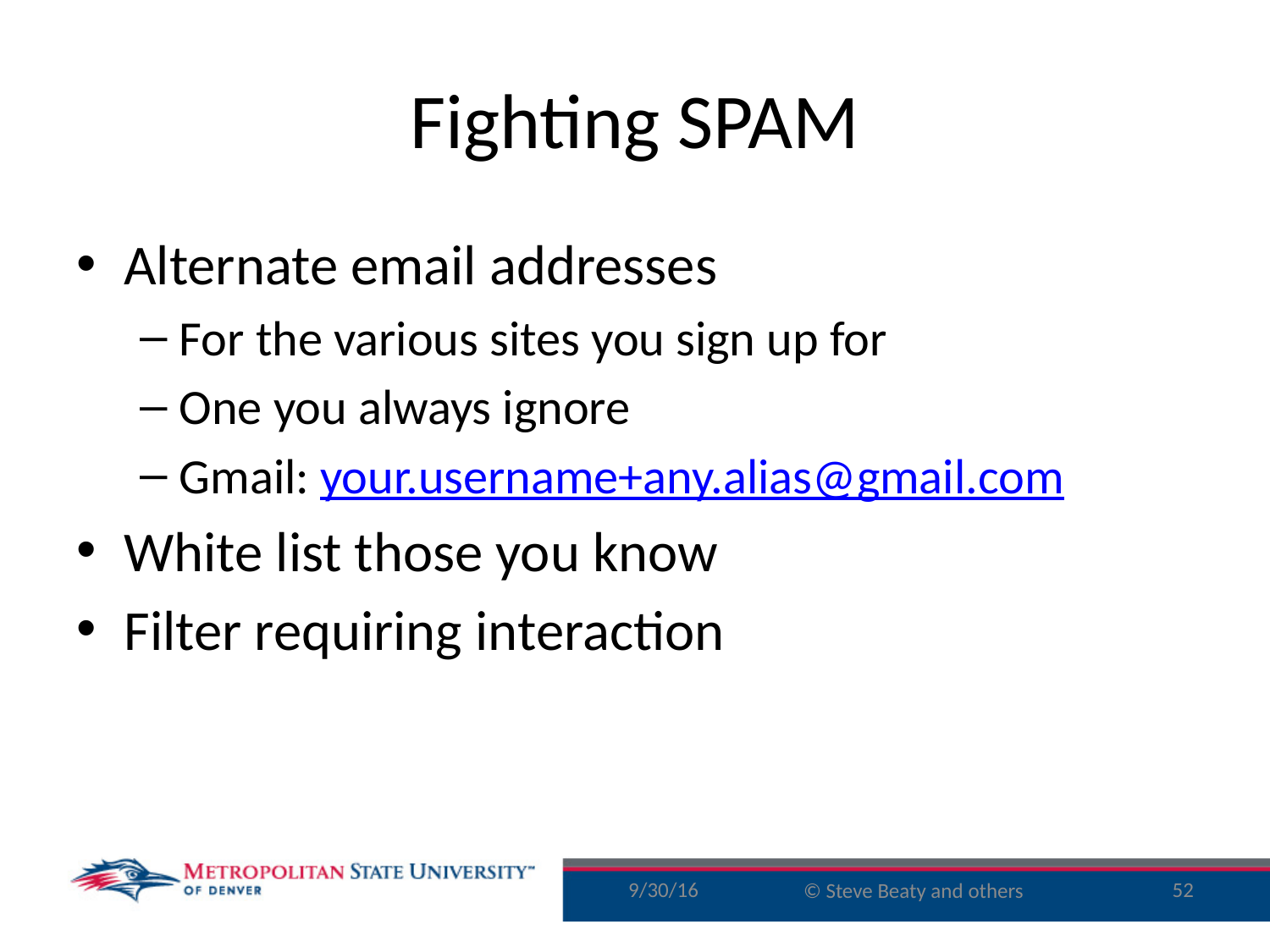

# Fighting SPAM
Alternate email addresses
For the various sites you sign up for
One you always ignore
Gmail: your.username+any.alias@gmail.com
White list those you know
Filter requiring interaction

9/30/16
52
© Steve Beaty and others